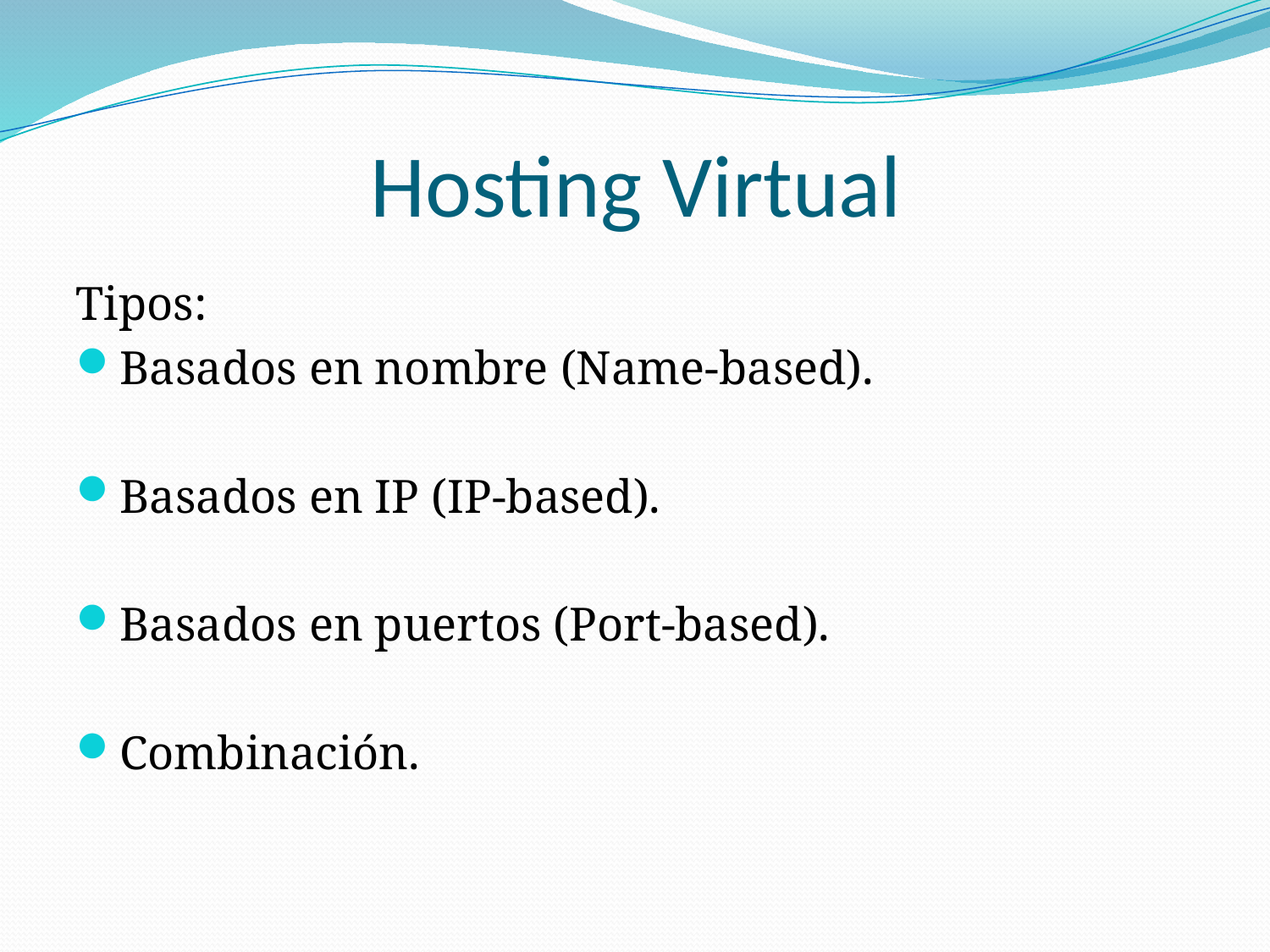

# Hosting Virtual
Tipos:
Basados en nombre (Name-based).

Basados en IP (IP-based).

Basados en puertos (Port-based).

Combinación.